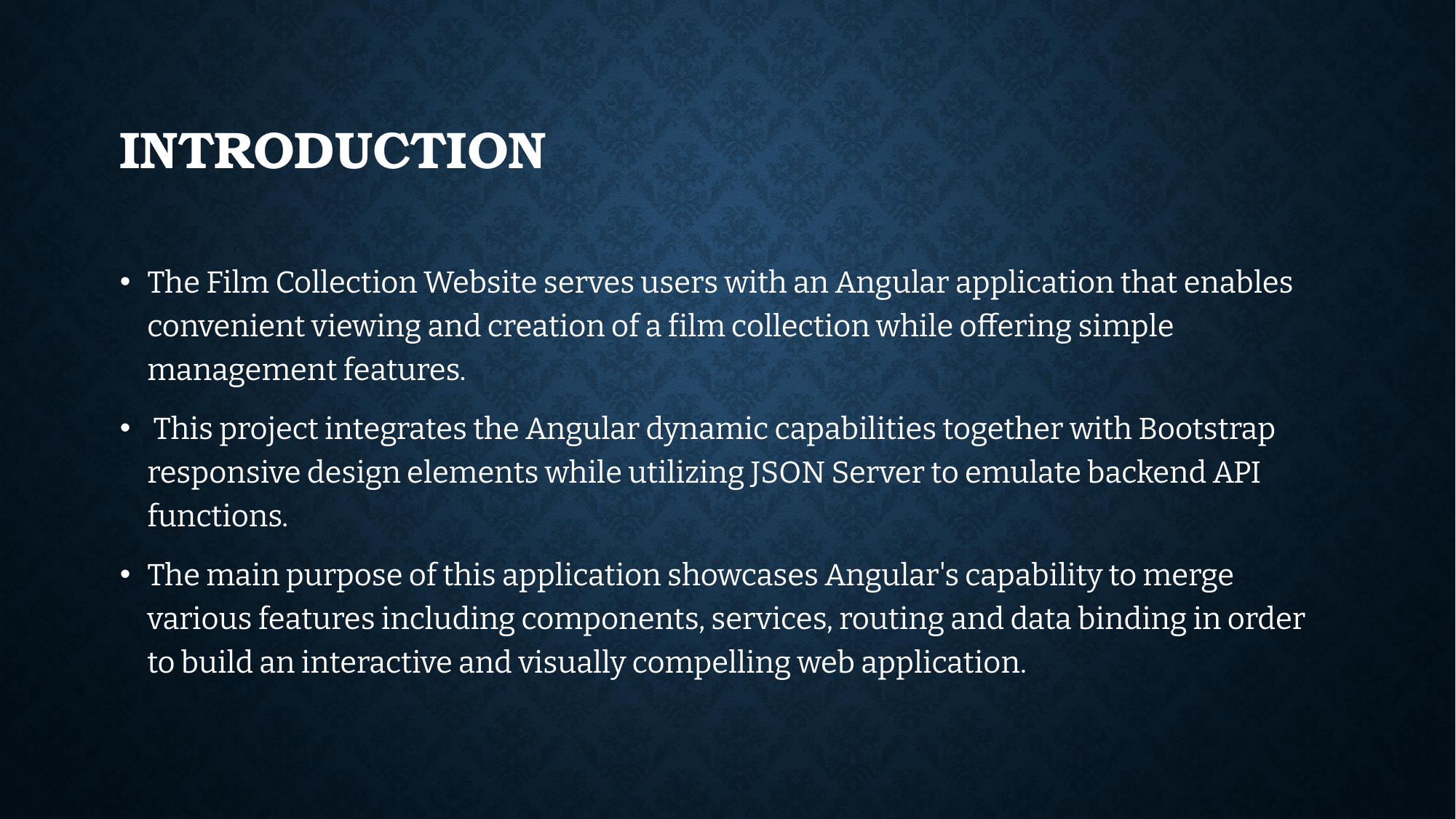

# Introduction
The Film Collection Website serves users with an Angular application that enables convenient viewing and creation of a film collection while offering simple management features.
 This project integrates the Angular dynamic capabilities together with Bootstrap responsive design elements while utilizing JSON Server to emulate backend API functions.
The main purpose of this application showcases Angular's capability to merge various features including components, services, routing and data binding in order to build an interactive and visually compelling web application.